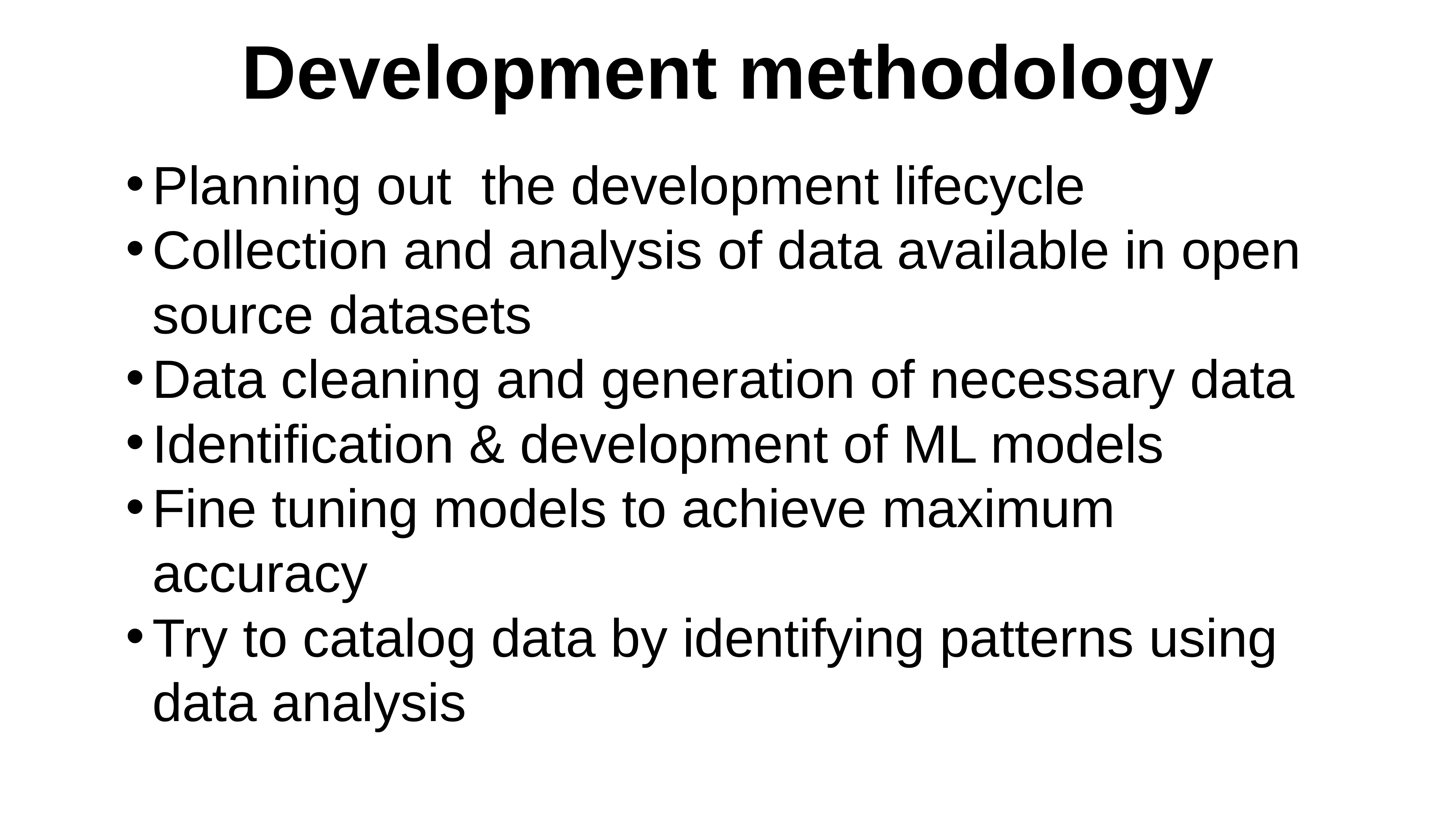

Development methodology
Planning out  the development lifecycle
Collection and analysis of data available in open source datasets
Data cleaning and generation of necessary data
Identification & development of ML models
Fine tuning models to achieve maximum accuracy
Try to catalog data by identifying patterns using data analysis